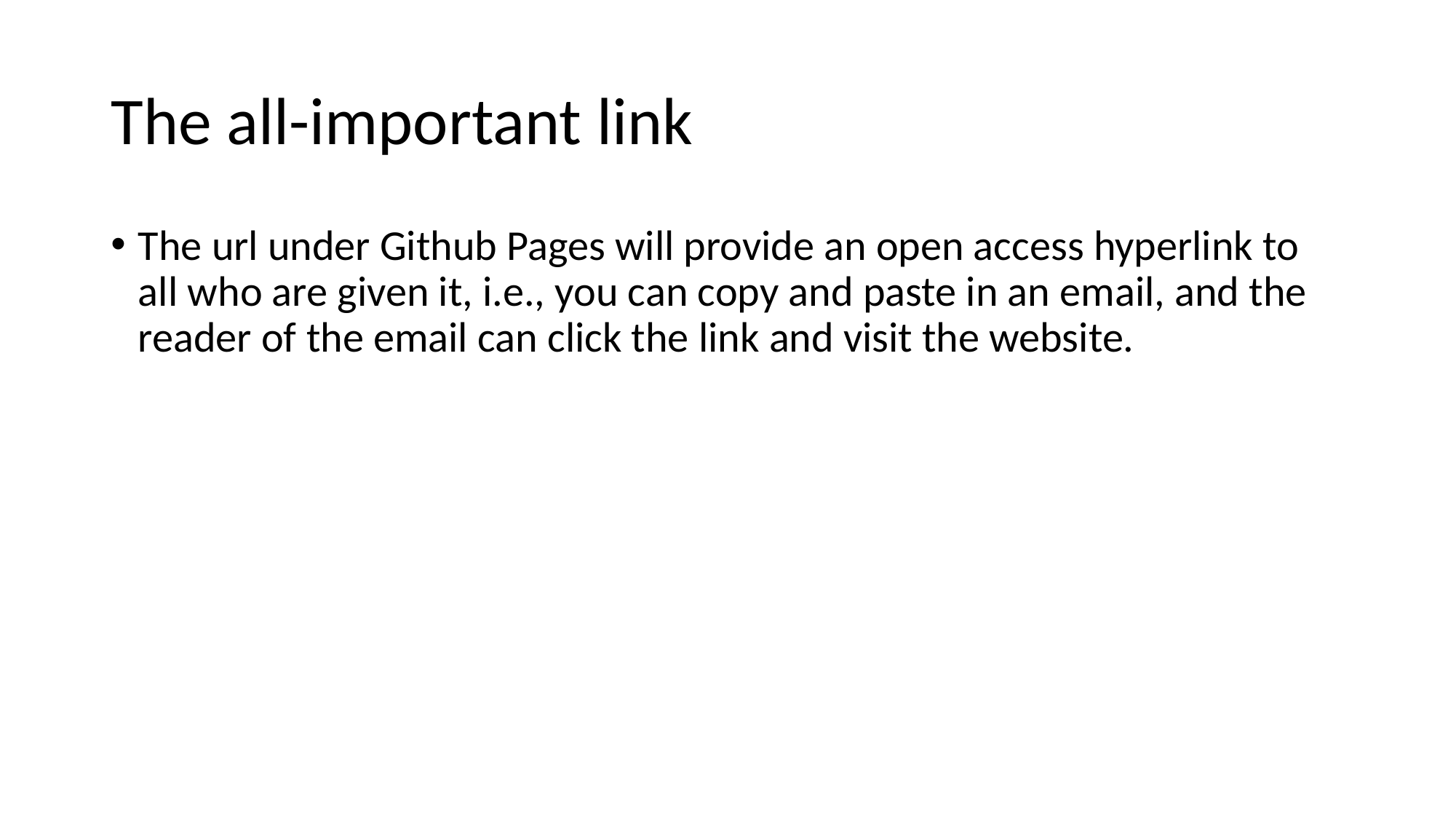

# The all-important link
The url under Github Pages will provide an open access hyperlink to all who are given it, i.e., you can copy and paste in an email, and the reader of the email can click the link and visit the website.